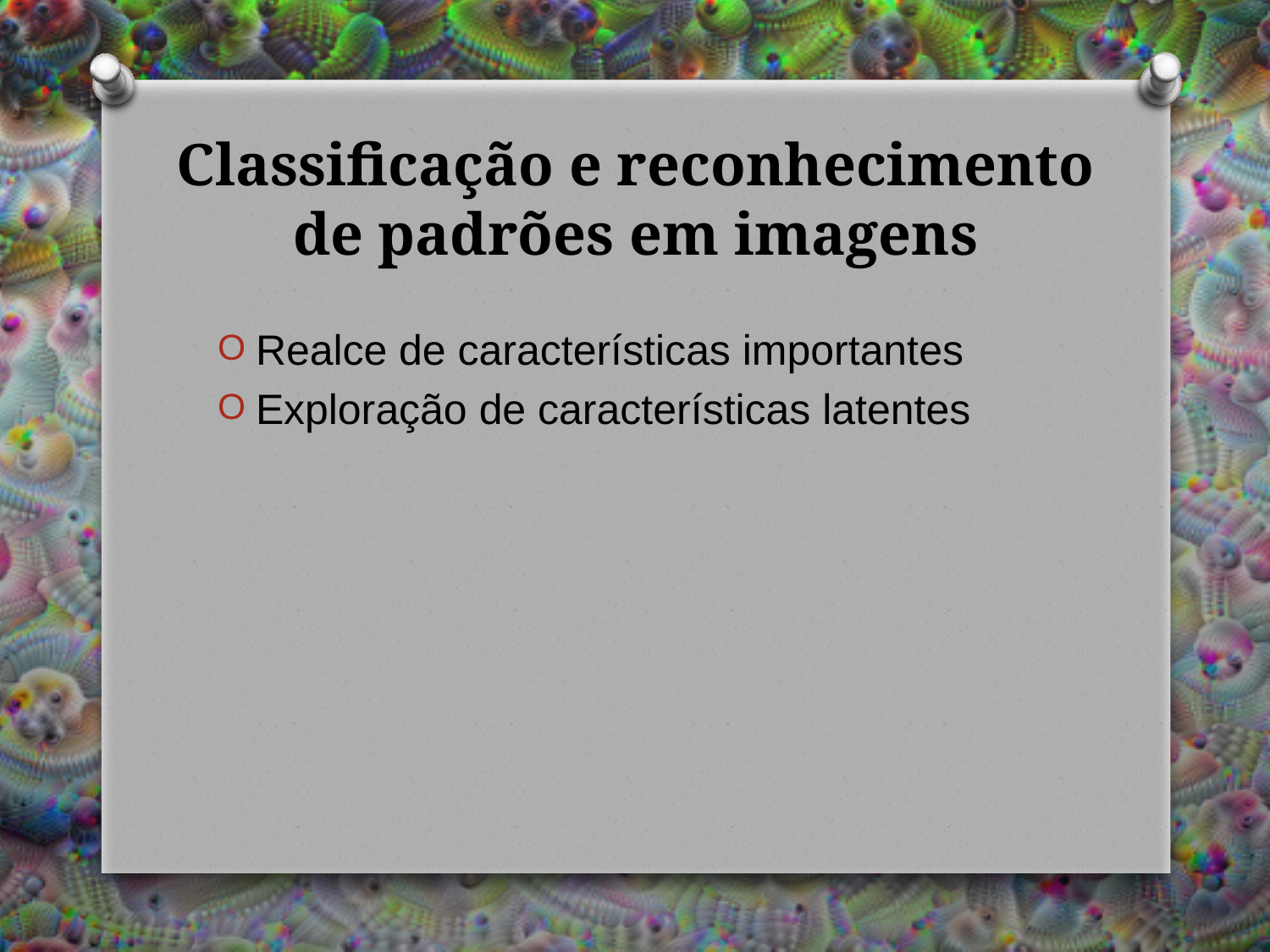

# Classificação e reconhecimento de padrões em imagens
Realce de características importantes
Exploração de características latentes